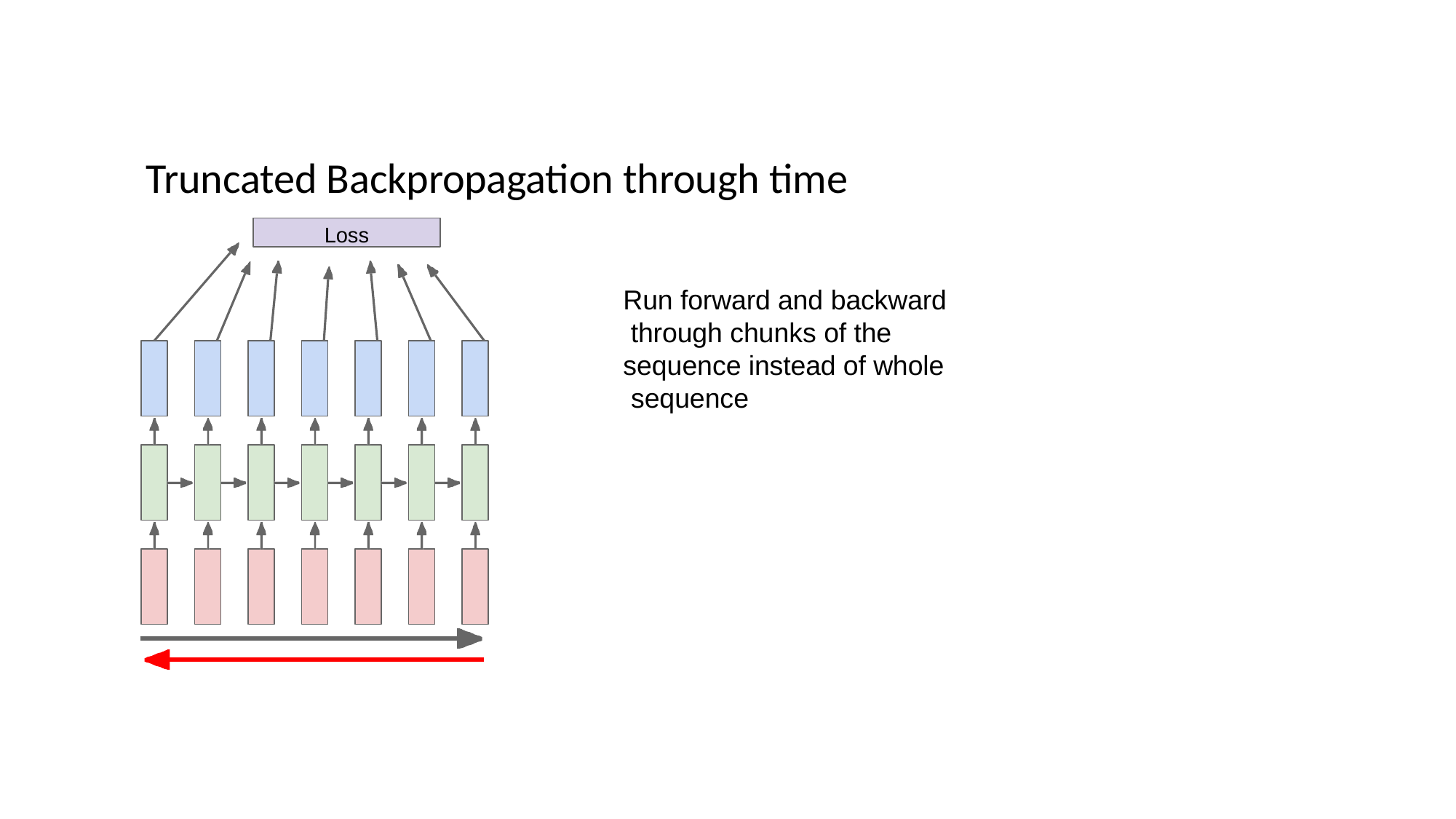

#
Truncated Backpropagation through time

Loss

Run forward and backward  through chunks of the  sequence instead of whole  sequence